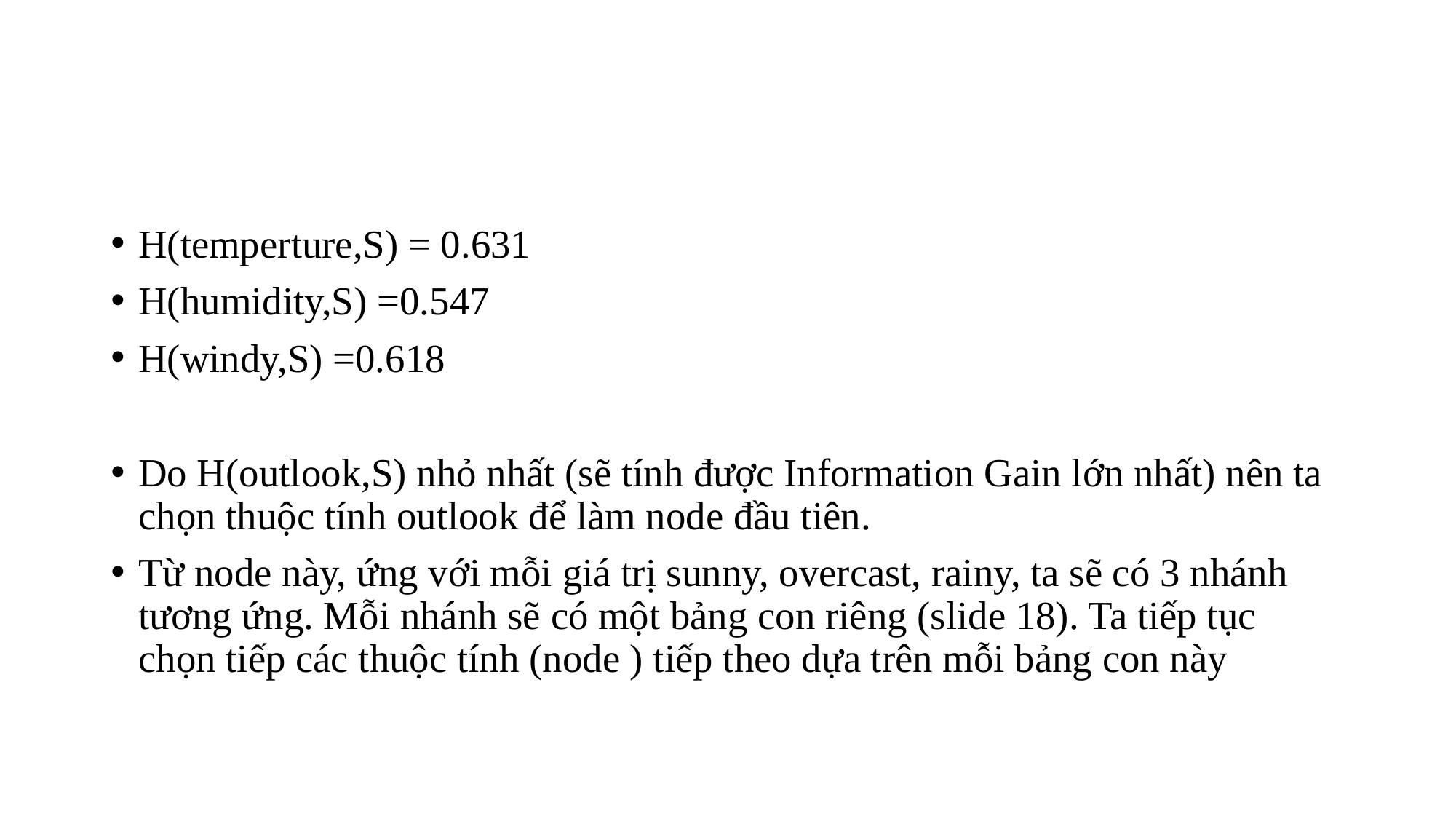

#
H(temperture,S) = 0.631
H(humidity,S) =0.547
H(windy,S) =0.618

Do H(outlook,S) nhỏ nhất (sẽ tính được Information Gain lớn nhất) nên ta chọn thuộc tính outlook để làm node đầu tiên.
Từ node này, ứng với mỗi giá trị sunny, overcast, rainy, ta sẽ có 3 nhánh tương ứng. Mỗi nhánh sẽ có một bảng con riêng (slide 18). Ta tiếp tục chọn tiếp các thuộc tính (node ) tiếp theo dựa trên mỗi bảng con này